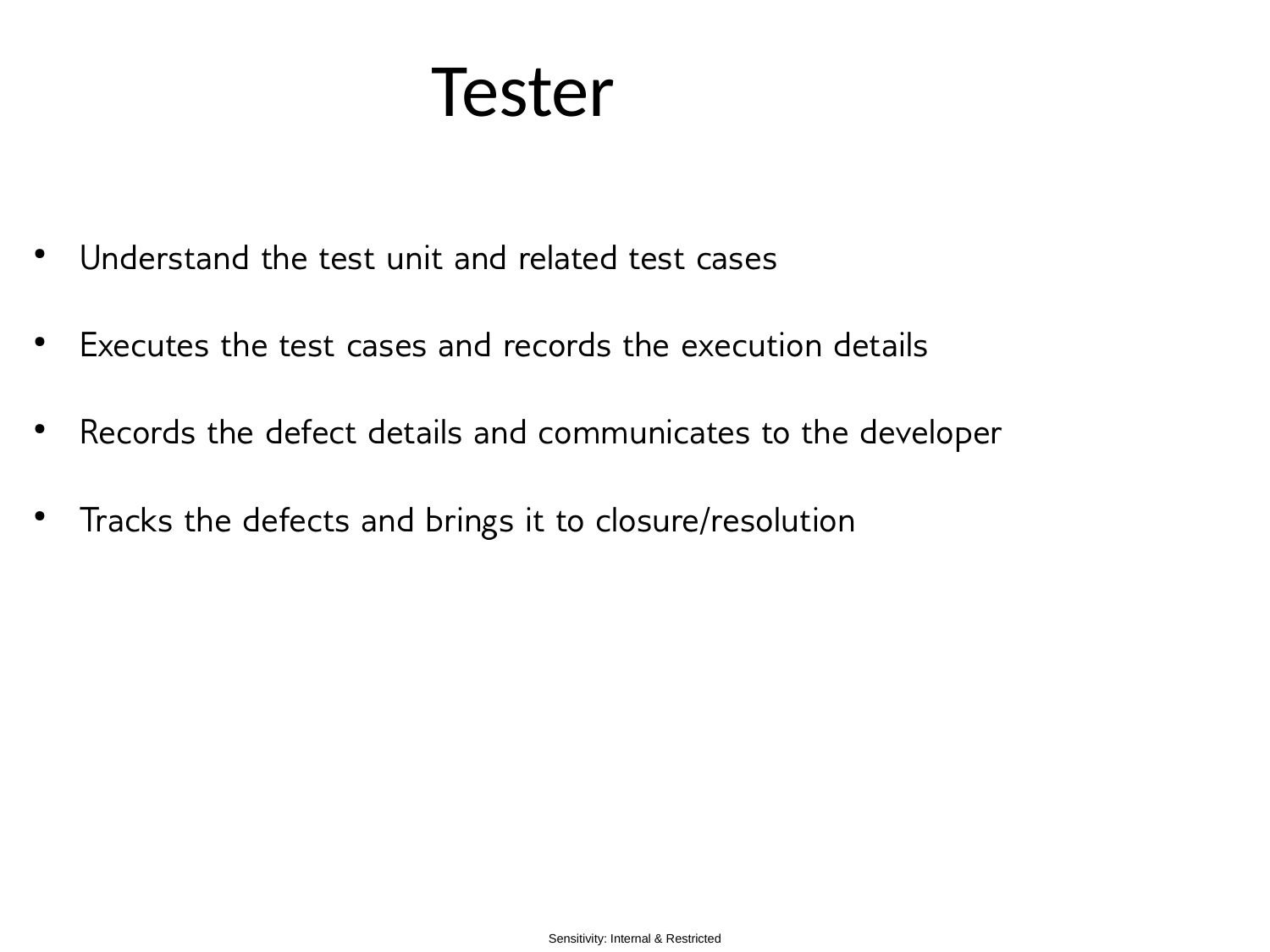

# Tester
Understand the test unit and related test cases
Executes the test cases and records the execution details
Records the defect details and communicates to the developer
Tracks the defects and brings it to closure/resolution